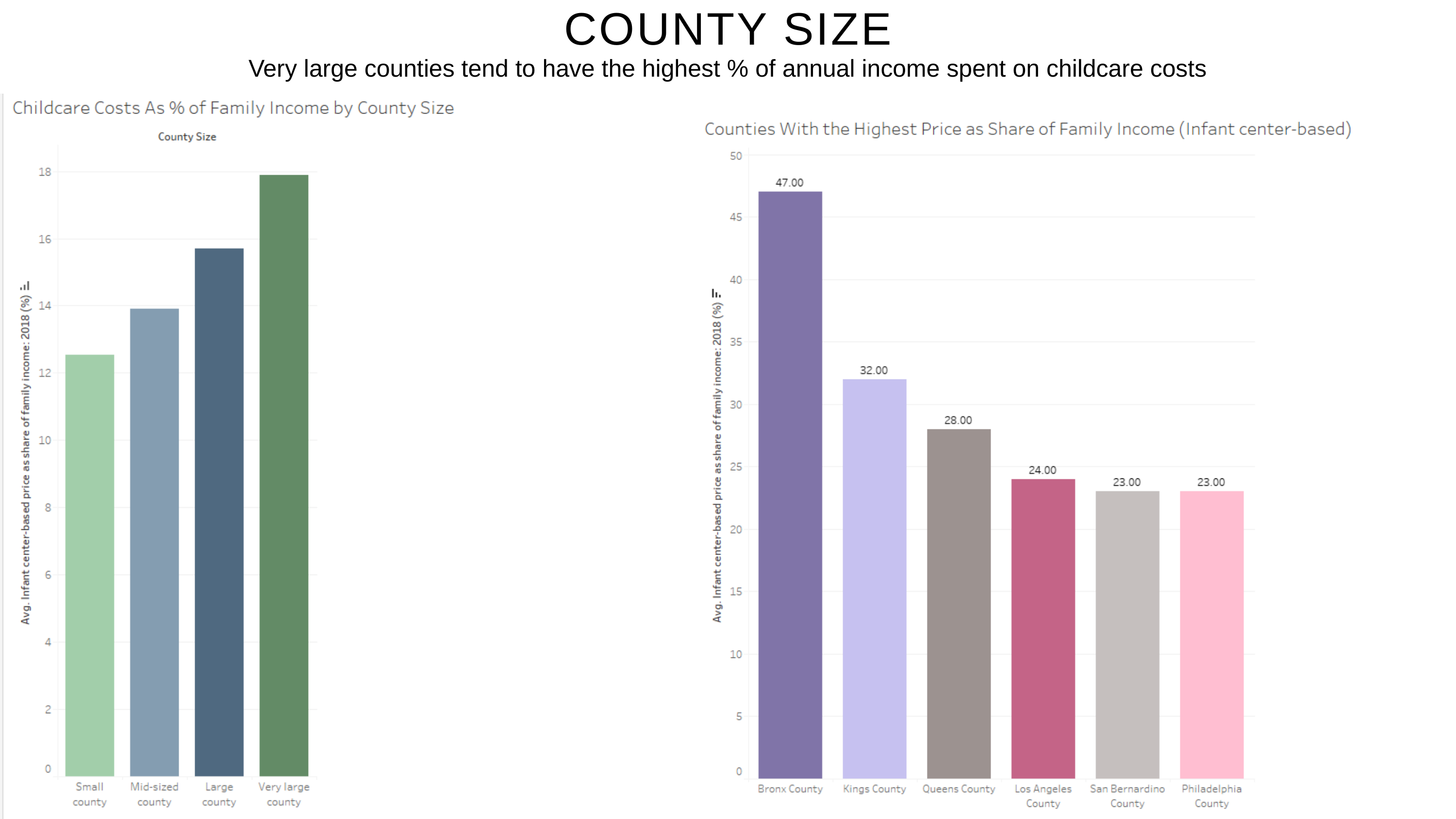

COUNTY SIZE
Very large counties tend to have the highest % of annual income spent on childcare costs